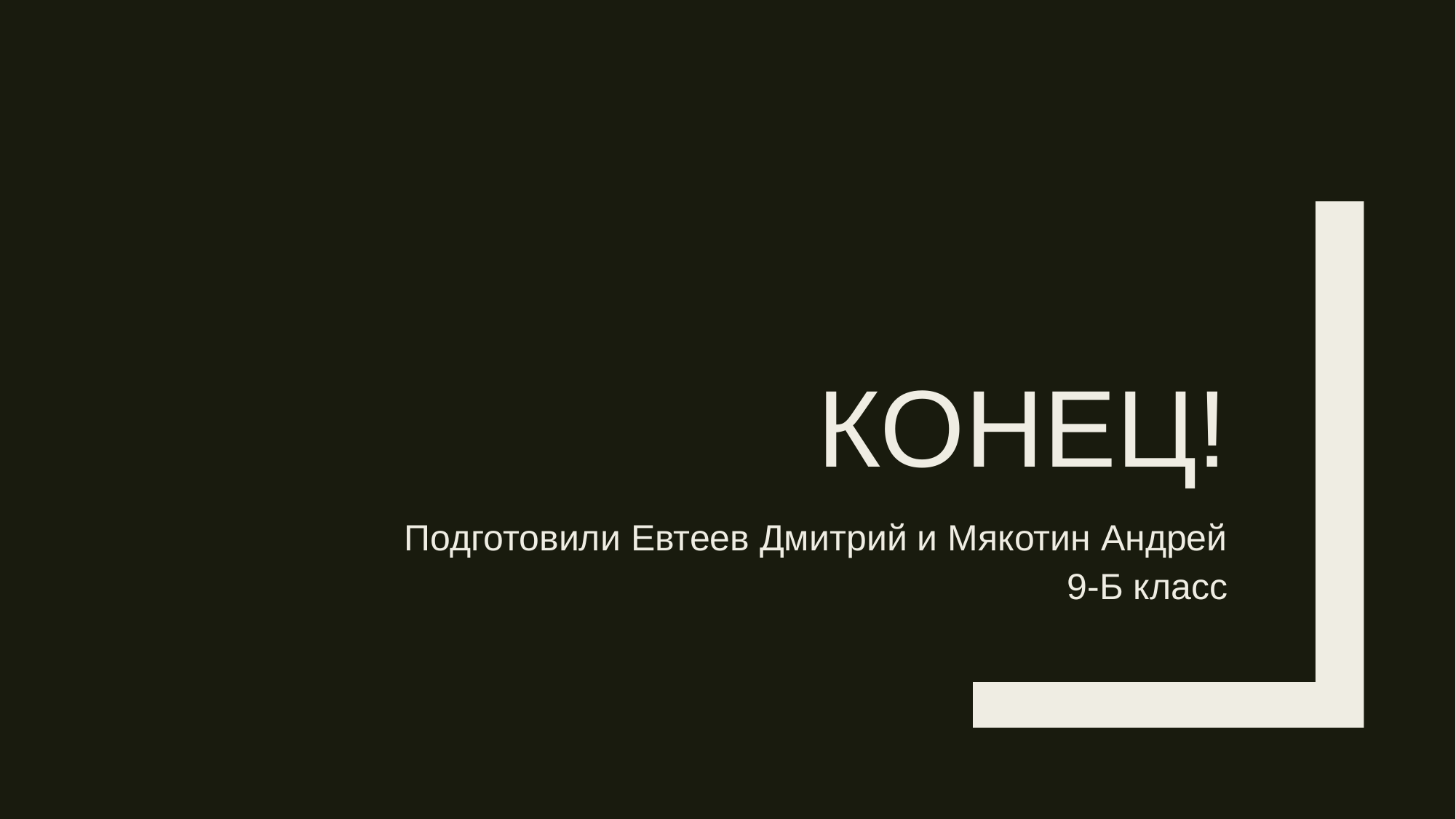

# Конец!
Подготовили Евтеев Дмитрий и Мякотин Андрей
9-Б класс